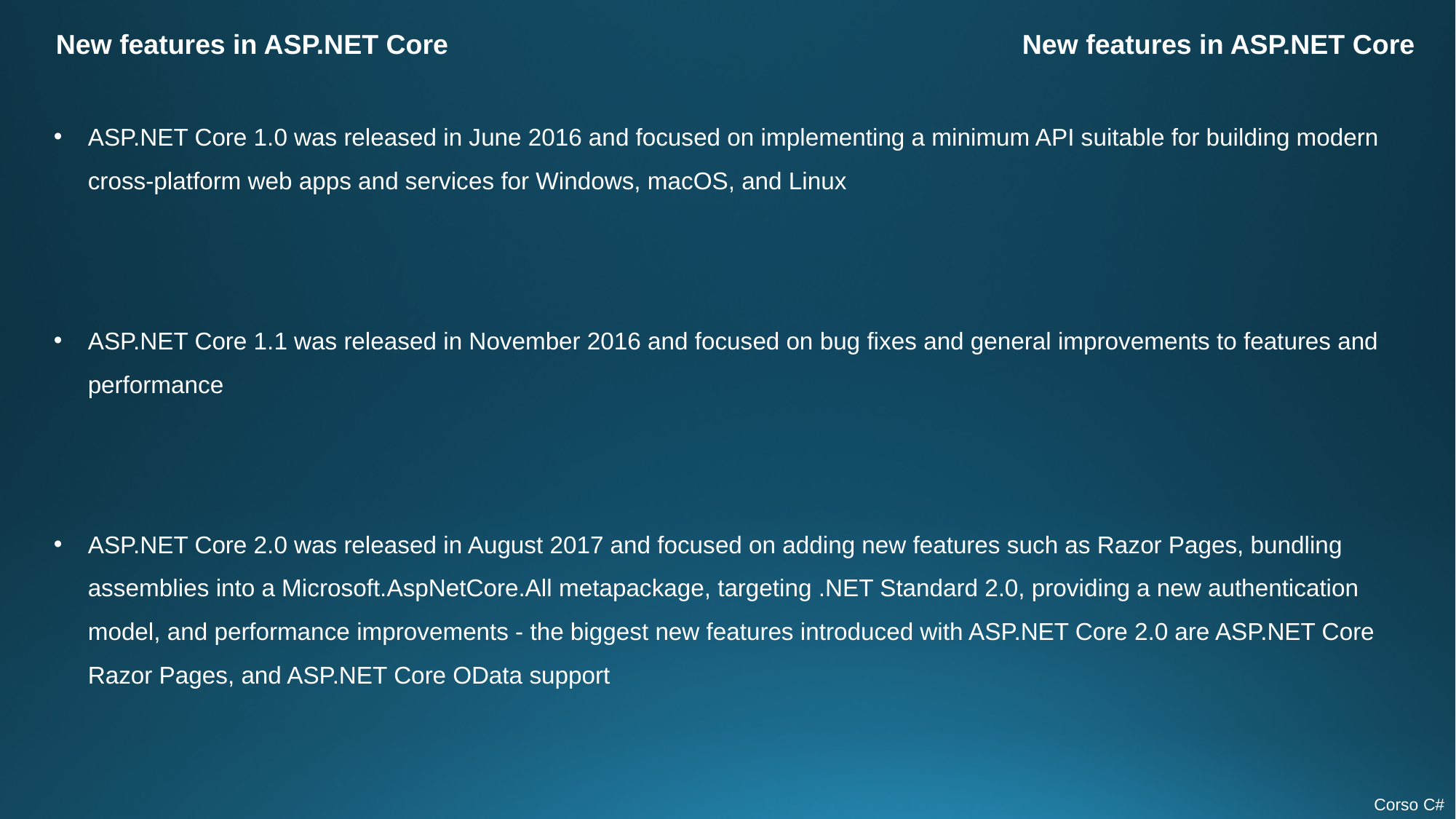

New features in ASP.NET Core
New features in ASP.NET Core
ASP.NET Core 1.0 was released in June 2016 and focused on implementing a minimum API suitable for building modern cross-platform web apps and services for Windows, macOS, and Linux

ASP.NET Core 1.1 was released in November 2016 and focused on bug fixes and general improvements to features and performance

ASP.NET Core 2.0 was released in August 2017 and focused on adding new features such as Razor Pages, bundling assemblies into a Microsoft.AspNetCore.All metapackage, targeting .NET Standard 2.0, providing a new authentication model, and performance improvements - the biggest new features introduced with ASP.NET Core 2.0 are ASP.NET Core Razor Pages, and ASP.NET Core OData support
Corso C#